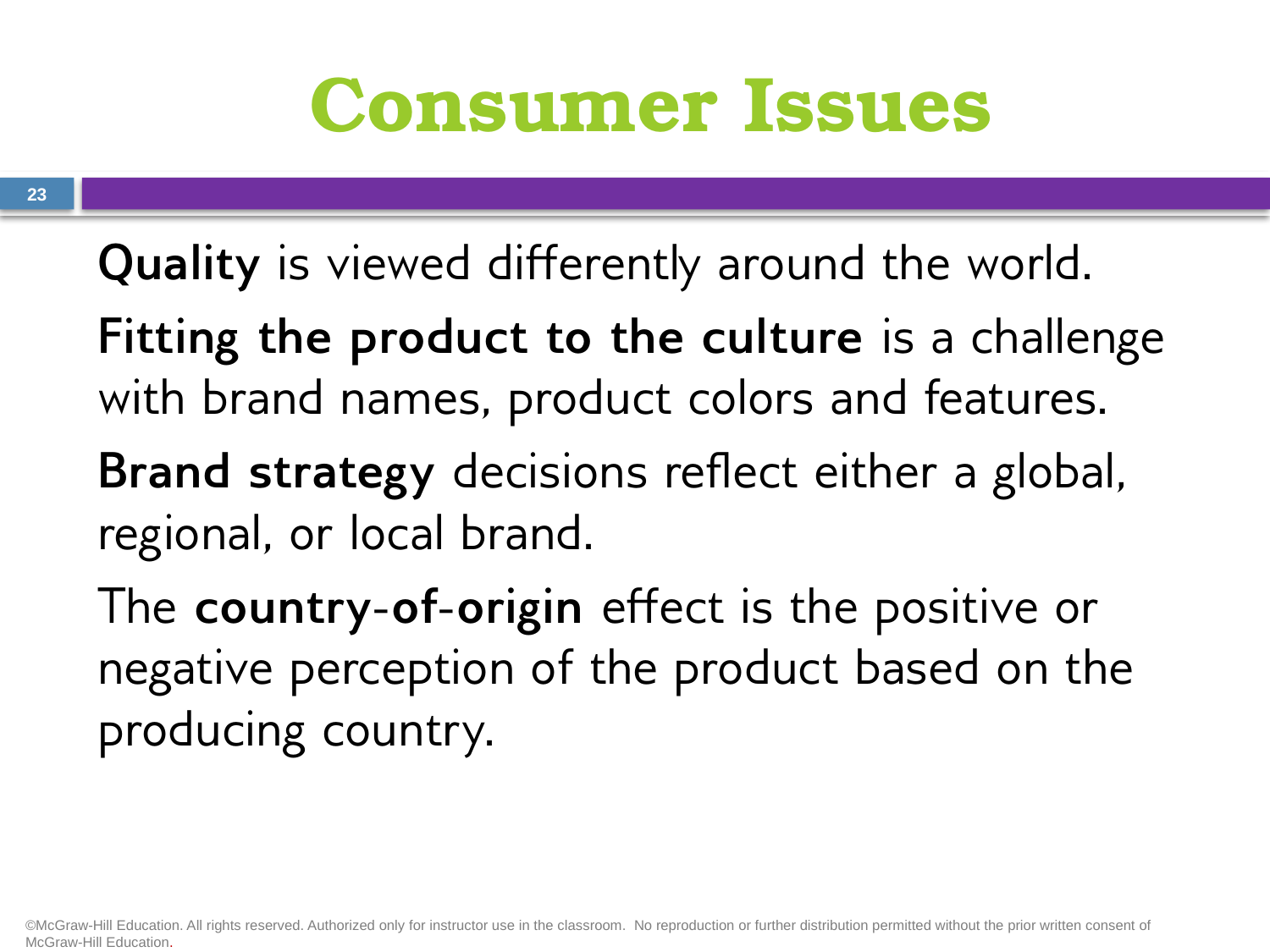

# Consumer Issues
23
Quality is viewed differently around the world.
Fitting the product to the culture is a challenge with brand names, product colors and features.
Brand strategy decisions reflect either a global, regional, or local brand.
The country-of-origin effect is the positive or negative perception of the product based on the producing country.
©McGraw-Hill Education. All rights reserved. Authorized only for instructor use in the classroom.  No reproduction or further distribution permitted without the prior written consent of McGraw-Hill Education.